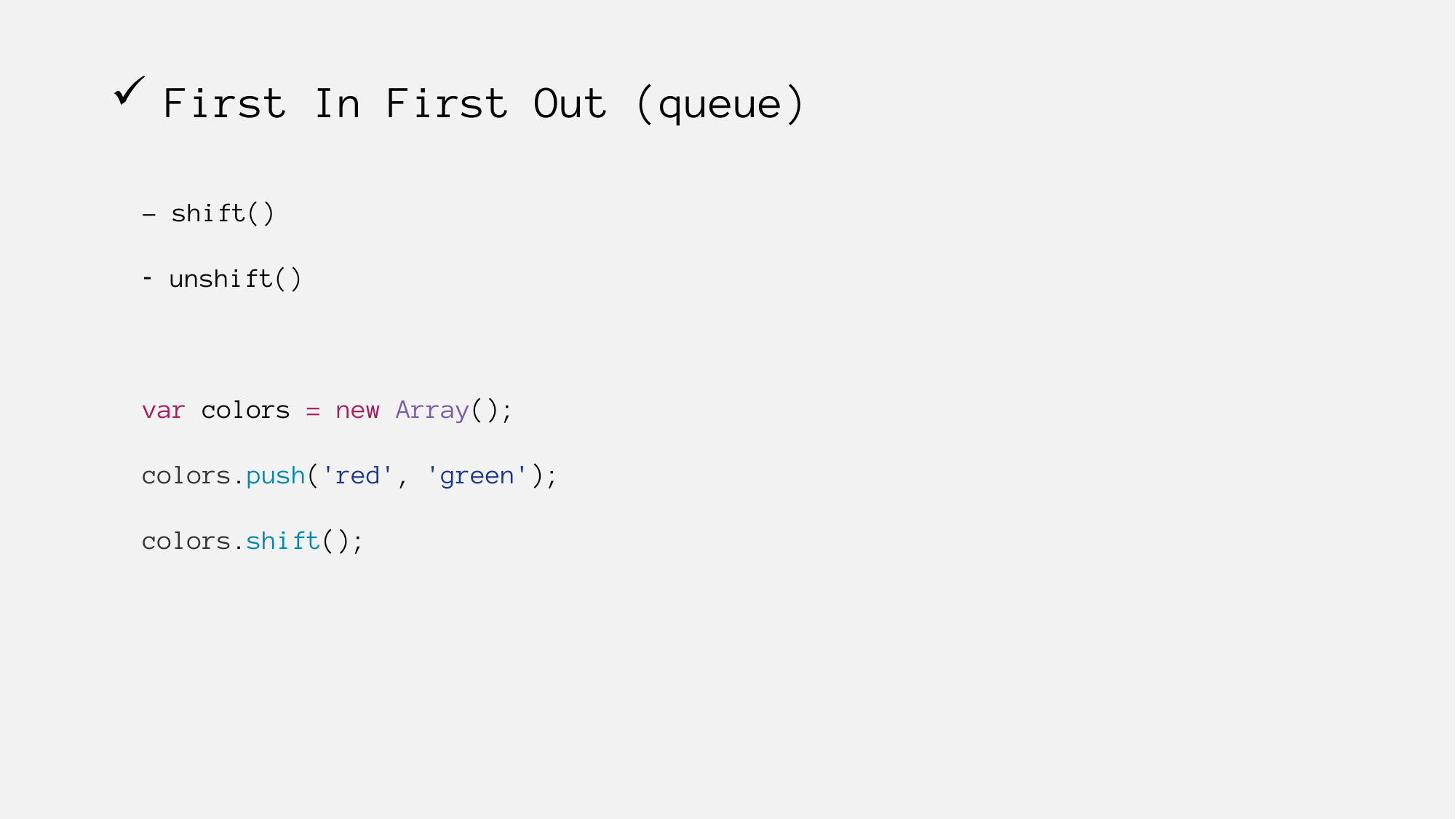

# First In First Out (queue)
- shift()

unshift()

var colors = new Array();

colors.push('red', 'green');

colors.shift();